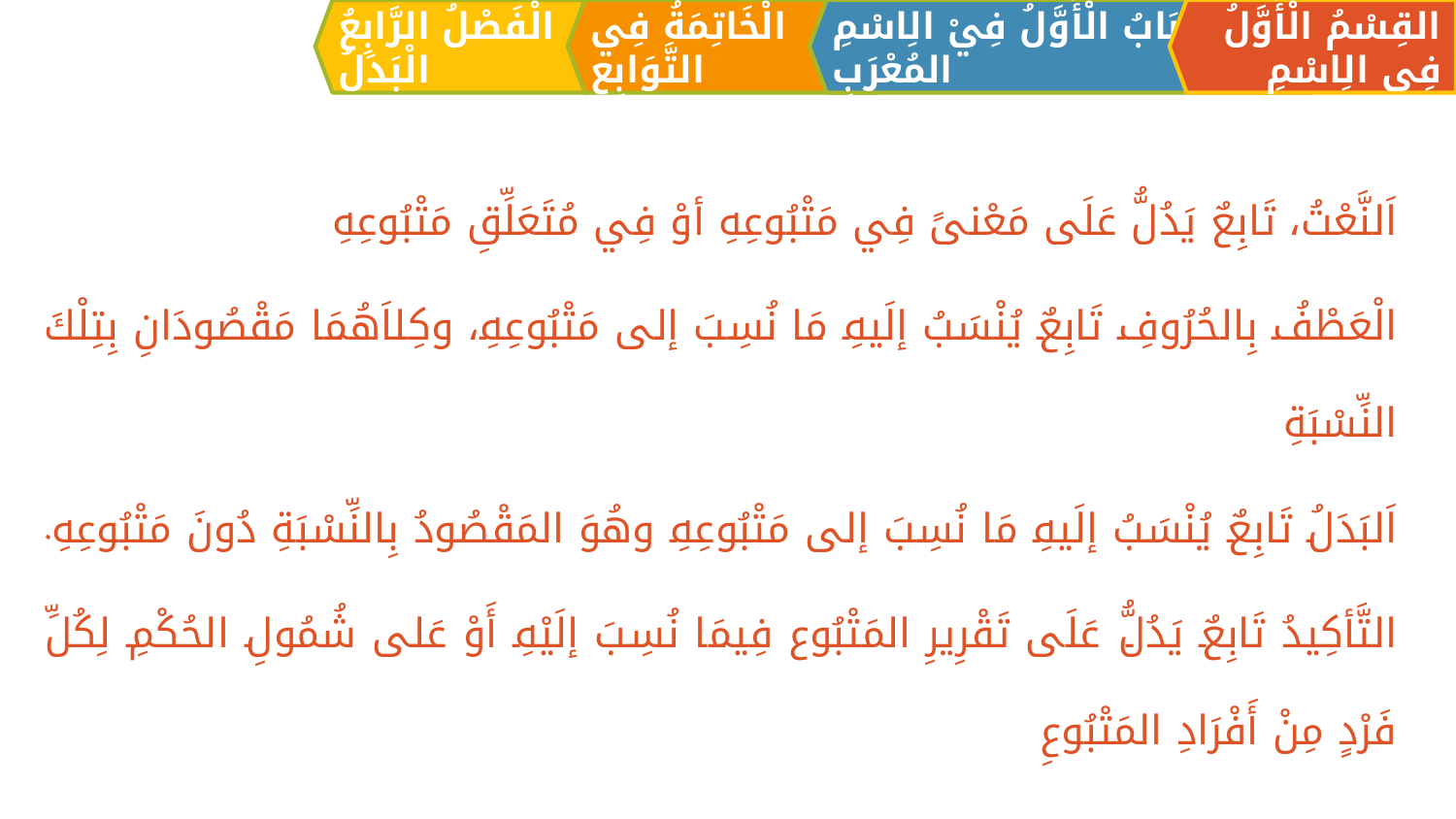

الْفَصْلُ الرَّابِعُ الْبَدَلُ
الْخَاتِمَةُ فِي التَّوَابِعِ
القِسْمُ الْأَوَّلُ فِي الِاسْمِ
اَلبَابُ الْأَوَّلُ فِيْ الِاسْمِ المُعْرَبِ
اَلنَّعْتُ، تَابِعٌ يَدُلُّ عَلَى مَعْنىً فِي مَتْبُوعِهِ أوْ فِي مُتَعَلِّقِ مَتْبُوعِهِ
الْعَطْفُ بِالحُرُوفِ تَابِعٌ يُنْسَبُ إلَيهِ مَا نُسِبَ إلى مَتْبُوعِهِ، وكِلاَهُمَا مَقْصُودَانِ بِتِلْكَ النِّسْبَةِ
اَلبَدَلُ تَابِعٌ يُنْسَبُ إلَيهِ مَا نُسِبَ إلى مَتْبُوعِهِ وهُوَ المَقْصُودُ بِالنِّسْبَةِ دُونَ مَتْبُوعِهِ.
التَّأكِيدُ تَابِعٌ يَدُلُّ عَلَى تَقْرِيرِ المَتْبُوع فِيمَا نُسِبَ إلَيْهِ أَوْ عَلى شُمُولِ الحُكْمِ لِكُلِّ فَرْدٍ مِنْ أَفْرَادِ المَتْبُوعِ